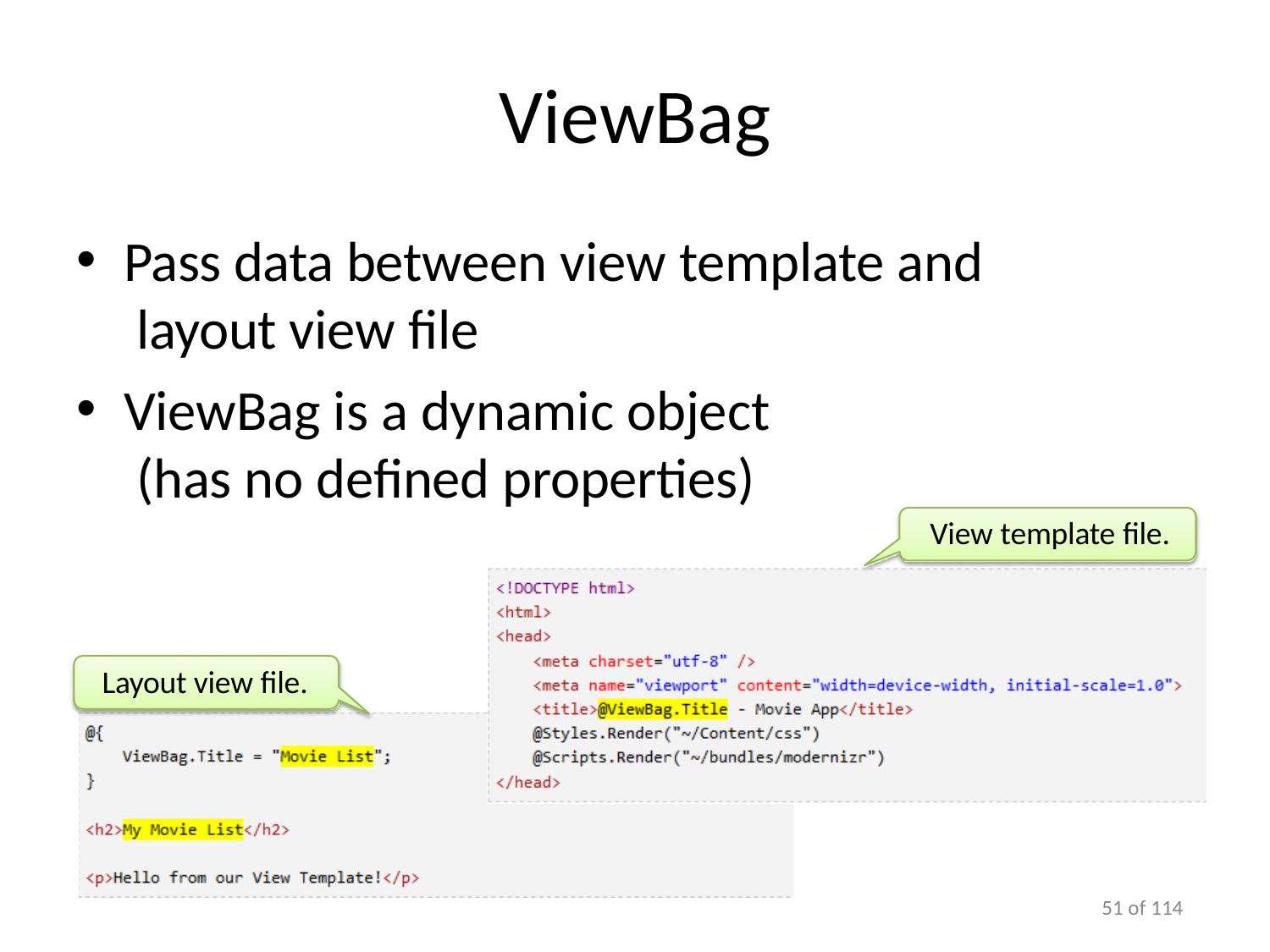

# ViewBag
Pass data between view template and  layout view file
ViewBag is a dynamic object  (has no defined properties)
View template file.

Layout view file.

51 of 114